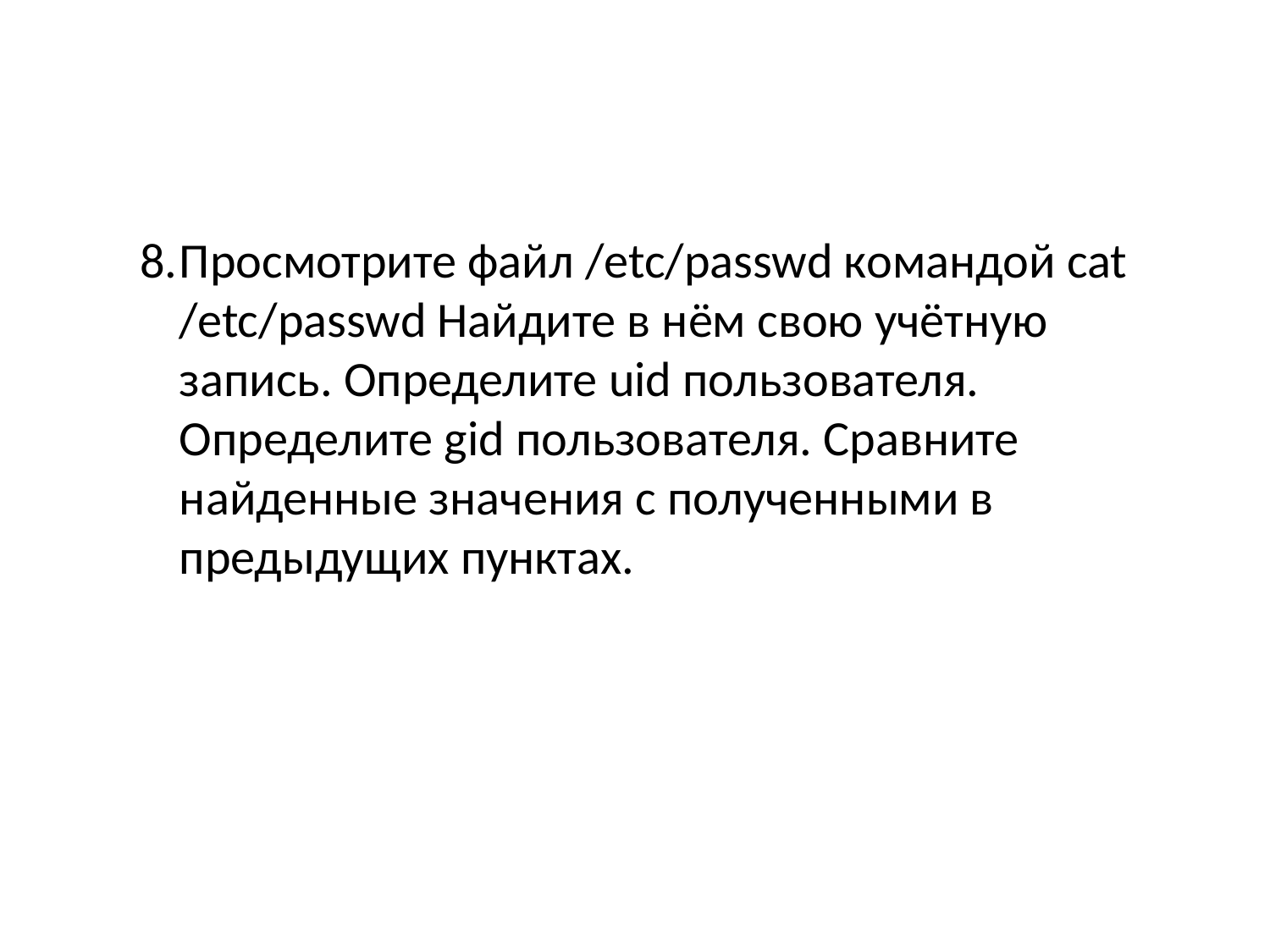

Просмотрите файл /etc/passwd командой cat /etc/passwd Найдите в нём свою учётную запись. Определите uid пользователя. Определите gid пользователя. Сравните найденные значения с полученными в предыдущих пунктах.